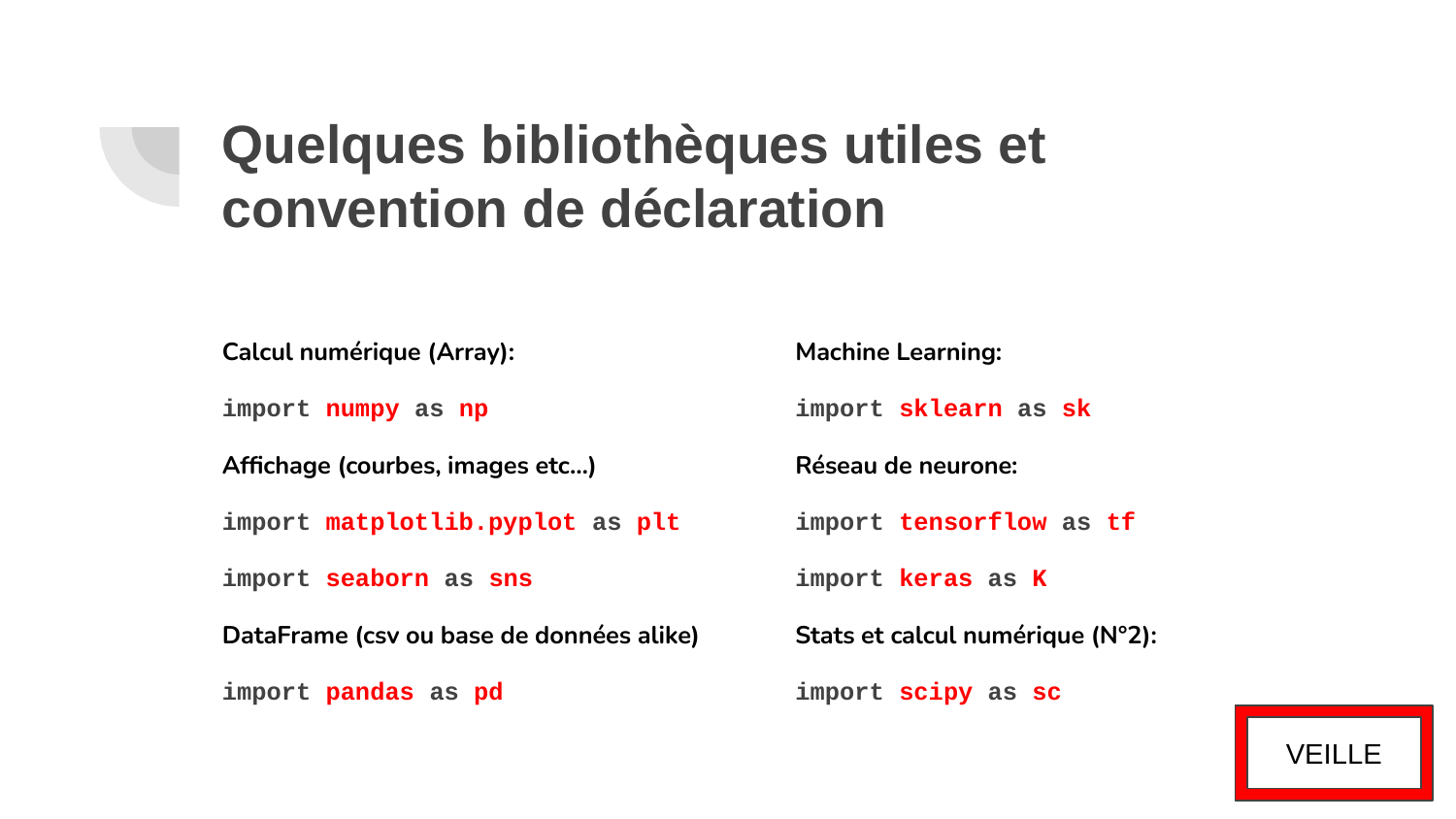

# Quelques bibliothèques utiles et convention de déclaration
Calcul numérique (Array):
import numpy as np
Affichage (courbes, images etc…)
import matplotlib.pyplot as plt
import seaborn as sns
DataFrame (csv ou base de données alike)
import pandas as pd
Machine Learning:
import sklearn as sk
Réseau de neurone:
import tensorflow as tf
import keras as K
Stats et calcul numérique (N°2):
import scipy as sc
VEILLE